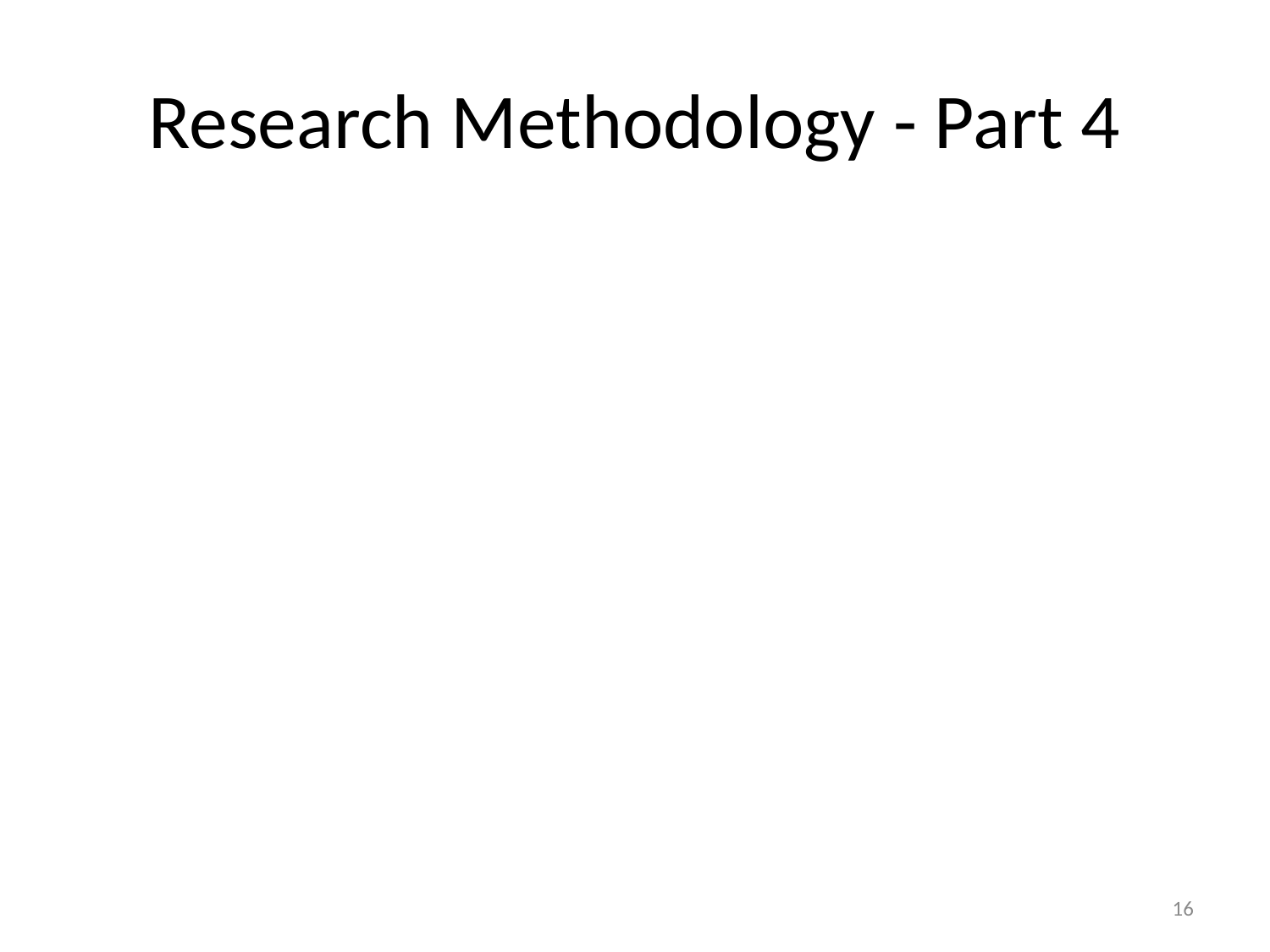

# Research Methodology - Part 4

16